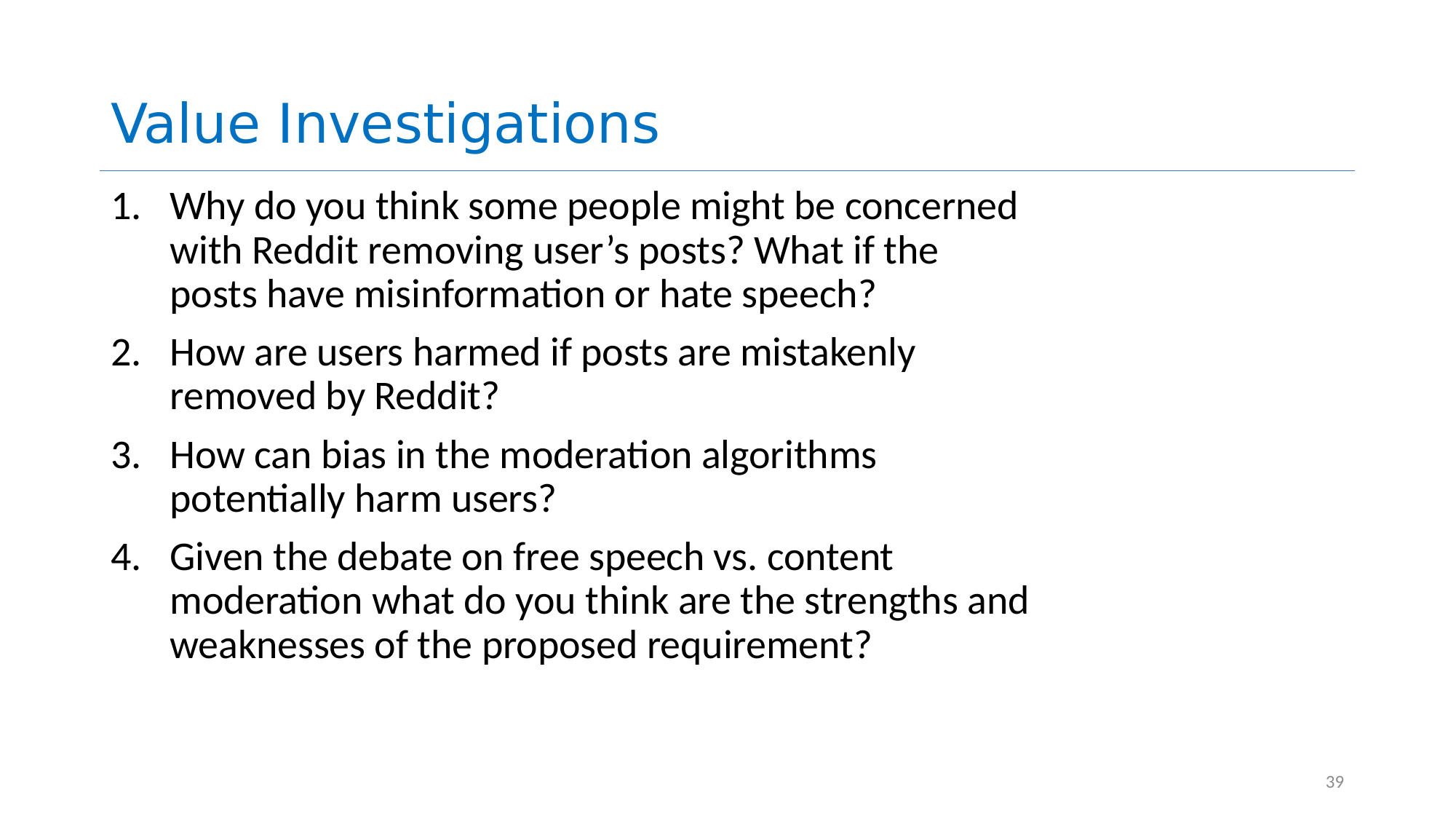

# Value Investigations
Why do you think some people might be concerned with Reddit removing user’s posts? What if the posts have misinformation or hate speech?
How are users harmed if posts are mistakenly removed by Reddit?
How can bias in the moderation algorithms potentially harm users?
Given the debate on free speech vs. content moderation what do you think are the strengths and weaknesses of the proposed requirement?
39